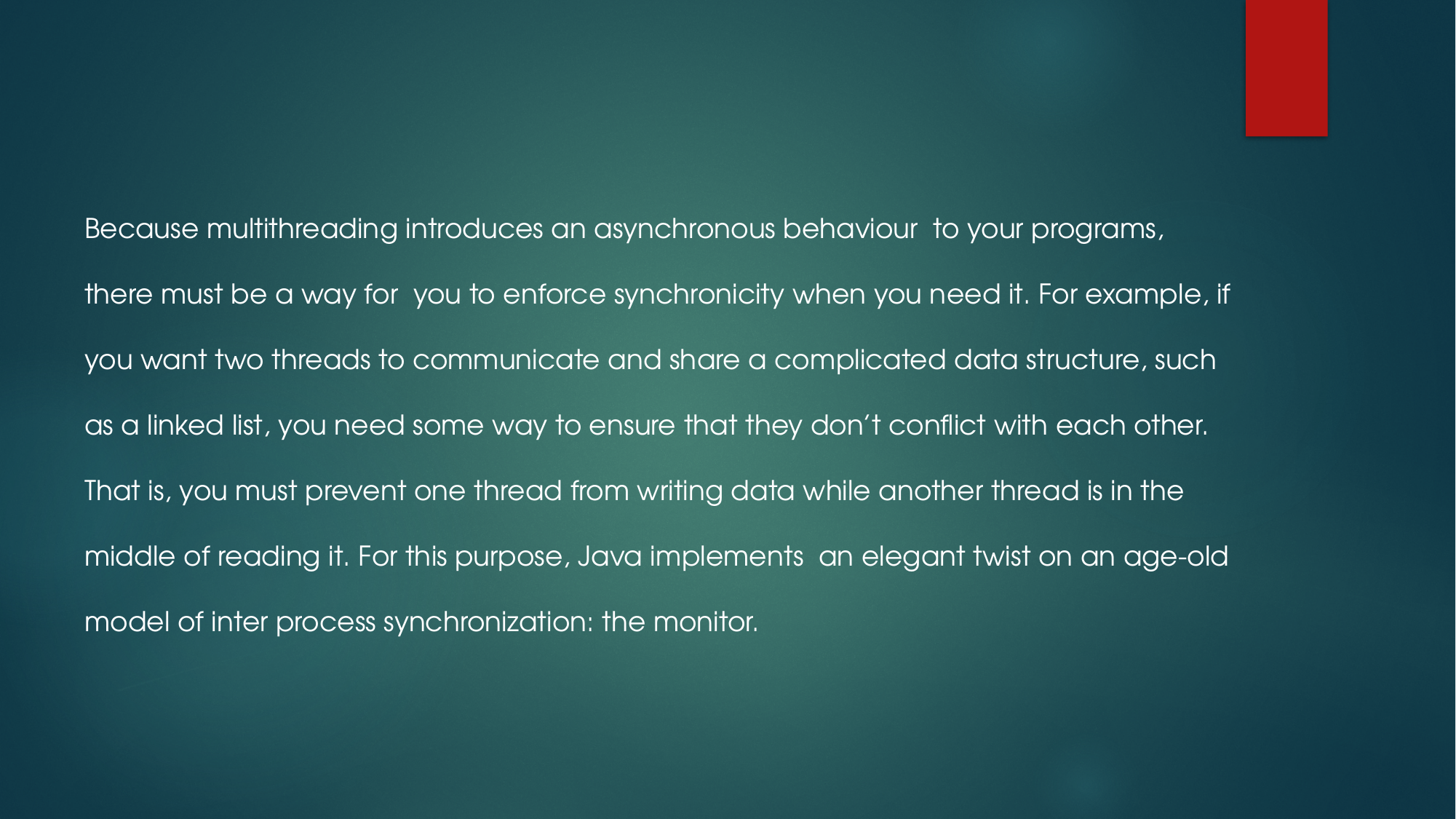

Because multithreading introduces an asynchronous behaviour  to your programs,

there must be a way for  you to enforce synchronicity when you need it. For example, if

you want two threads to communicate and share a complicated data structure, such

as a linked list, you need some way to ensure that they don’t conflict with each other.

That is, you must prevent one thread from writing data while another thread is in the

middle of reading it. For this purpose, Java implements  an elegant twist on an age-old

model of inter process synchronization: the monitor.